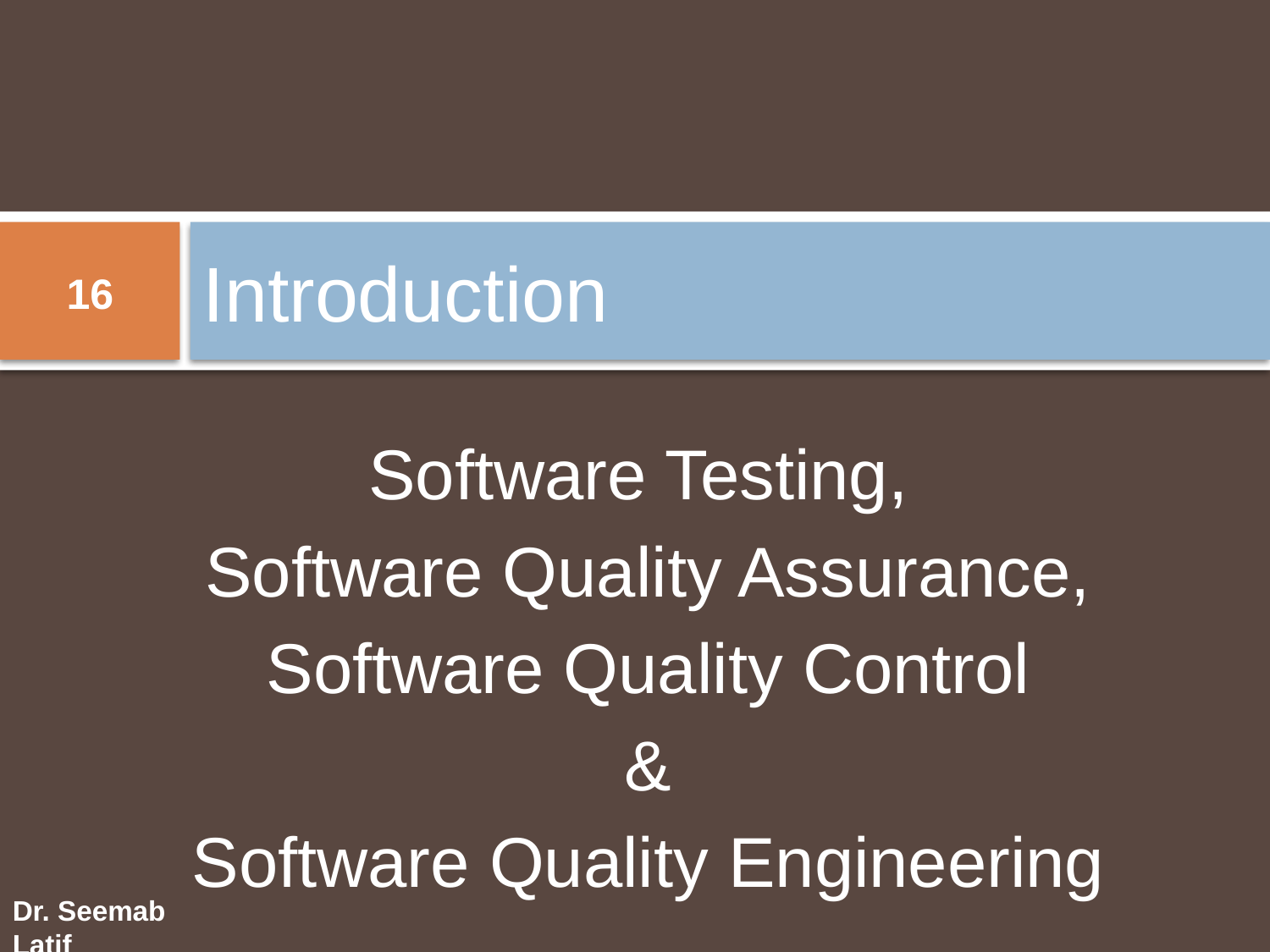

# Introduction
16
Software Testing,
Software Quality Assurance,
Software Quality Control
&
Software Quality Engineering
Dr. Seemab Latif